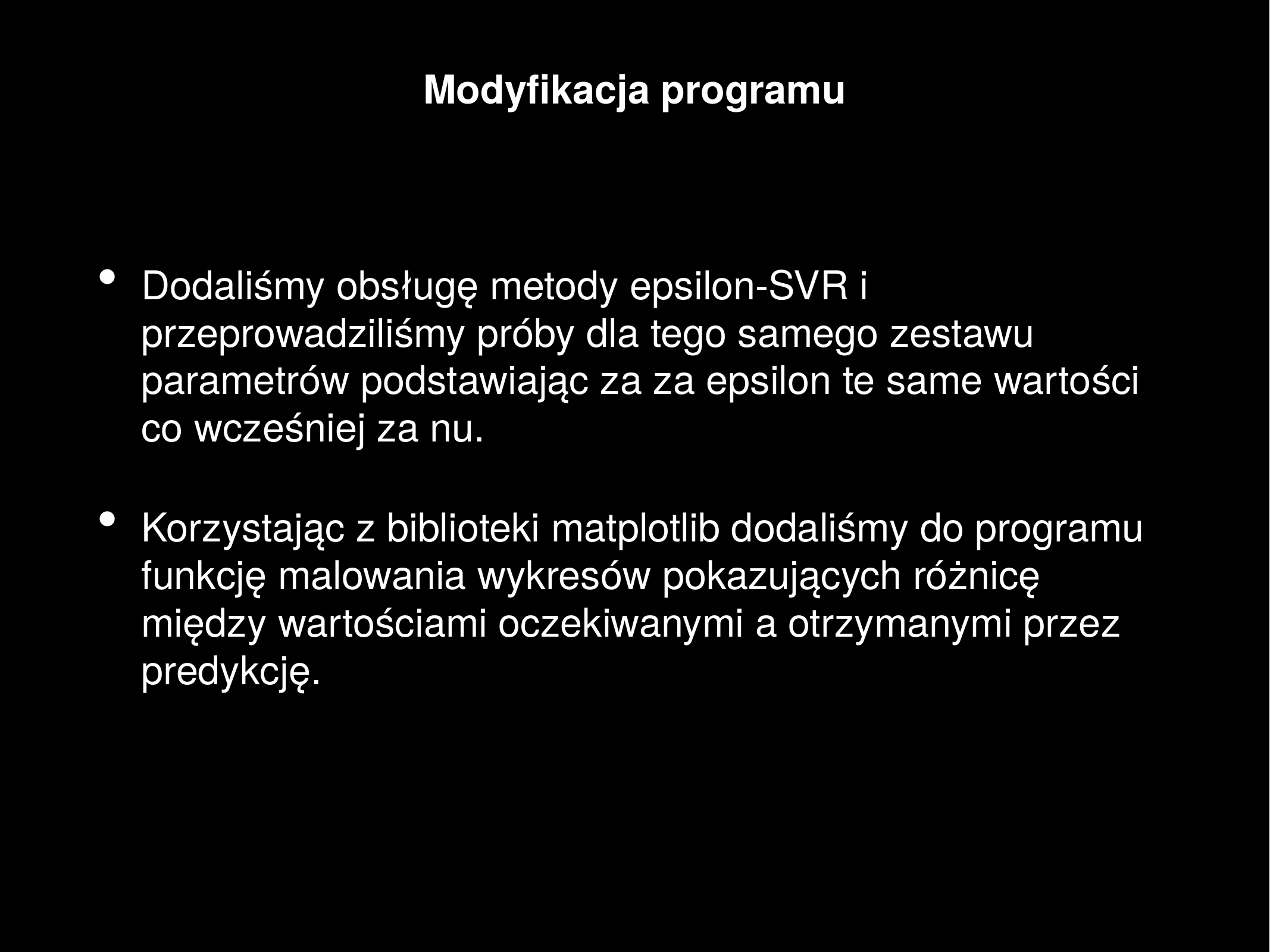

Modyfikacja programu
Dodaliśmy obsługę metody epsilon-SVR i przeprowadziliśmy próby dla tego samego zestawu parametrów podstawiając za za epsilon te same wartości co wcześniej za nu.
Korzystając z biblioteki matplotlib dodaliśmy do programu funkcję malowania wykresów pokazujących różnicę między wartościami oczekiwanymi a otrzymanymi przez predykcję.